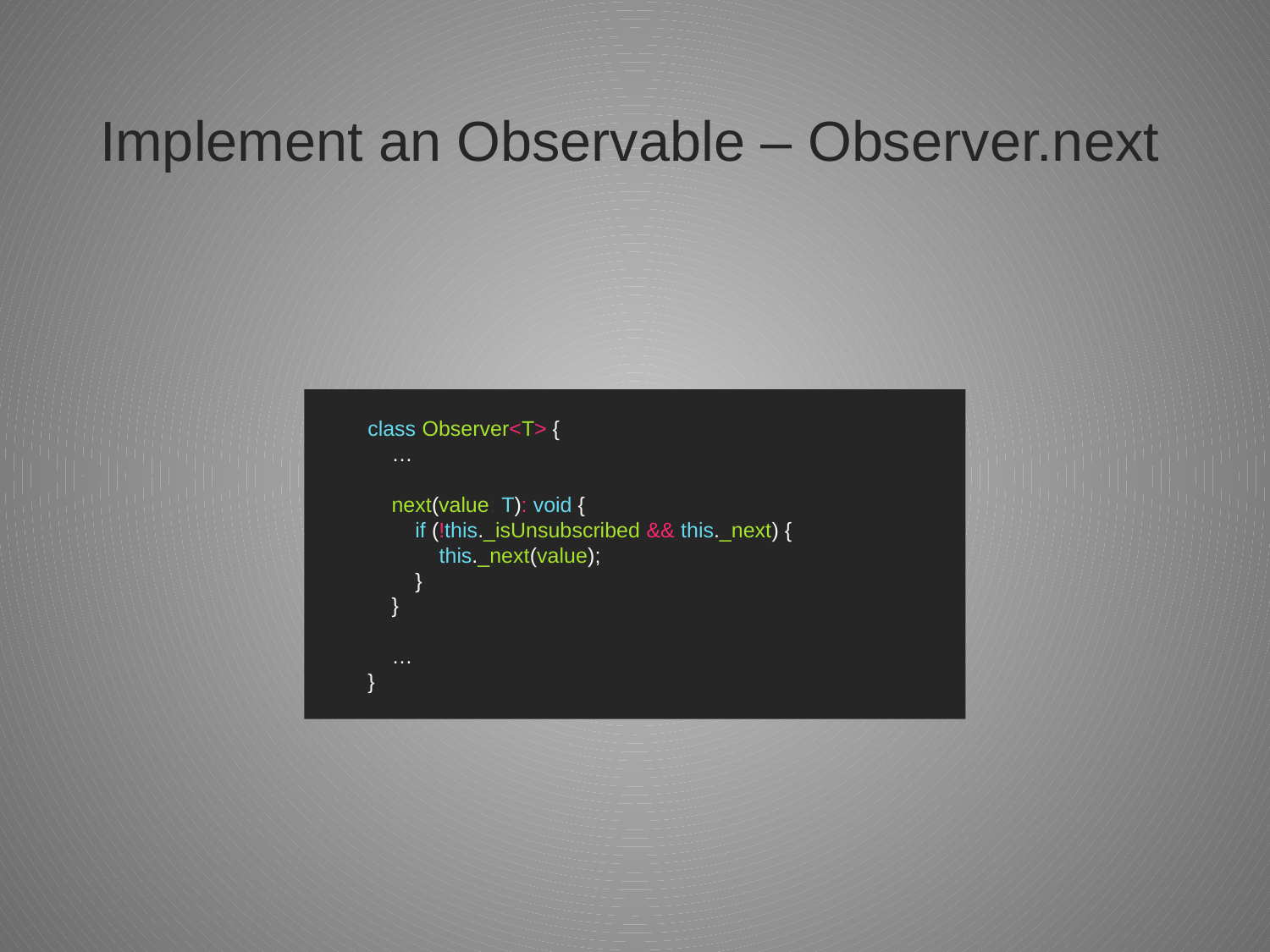

# Implement an Observable – Observer.next

class Observer<T> {
    …

    next(value: T): void {
        if (!this._isUnsubscribed && this._next) {
            this._next(value);
        }
    }

    …
}